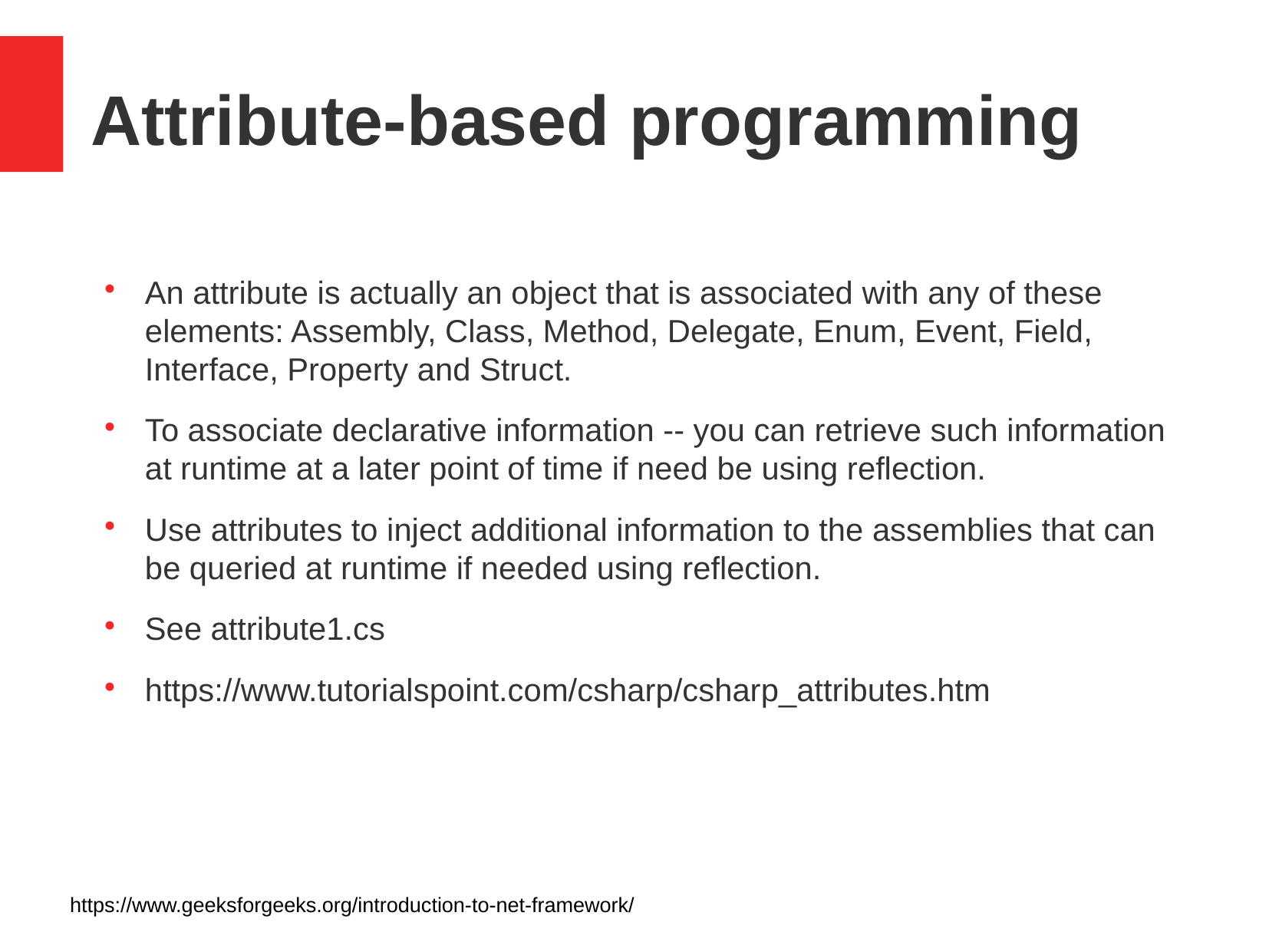

Attribute-based programming
An attribute is actually an object that is associated with any of these elements: Assembly, Class, Method, Delegate, Enum, Event, Field, Interface, Property and Struct.
To associate declarative information -- you can retrieve such information at runtime at a later point of time if need be using reflection.
Use attributes to inject additional information to the assemblies that can be queried at runtime if needed using reflection.
See attribute1.cs
https://www.tutorialspoint.com/csharp/csharp_attributes.htm

https://www.geeksforgeeks.org/introduction-to-net-framework/